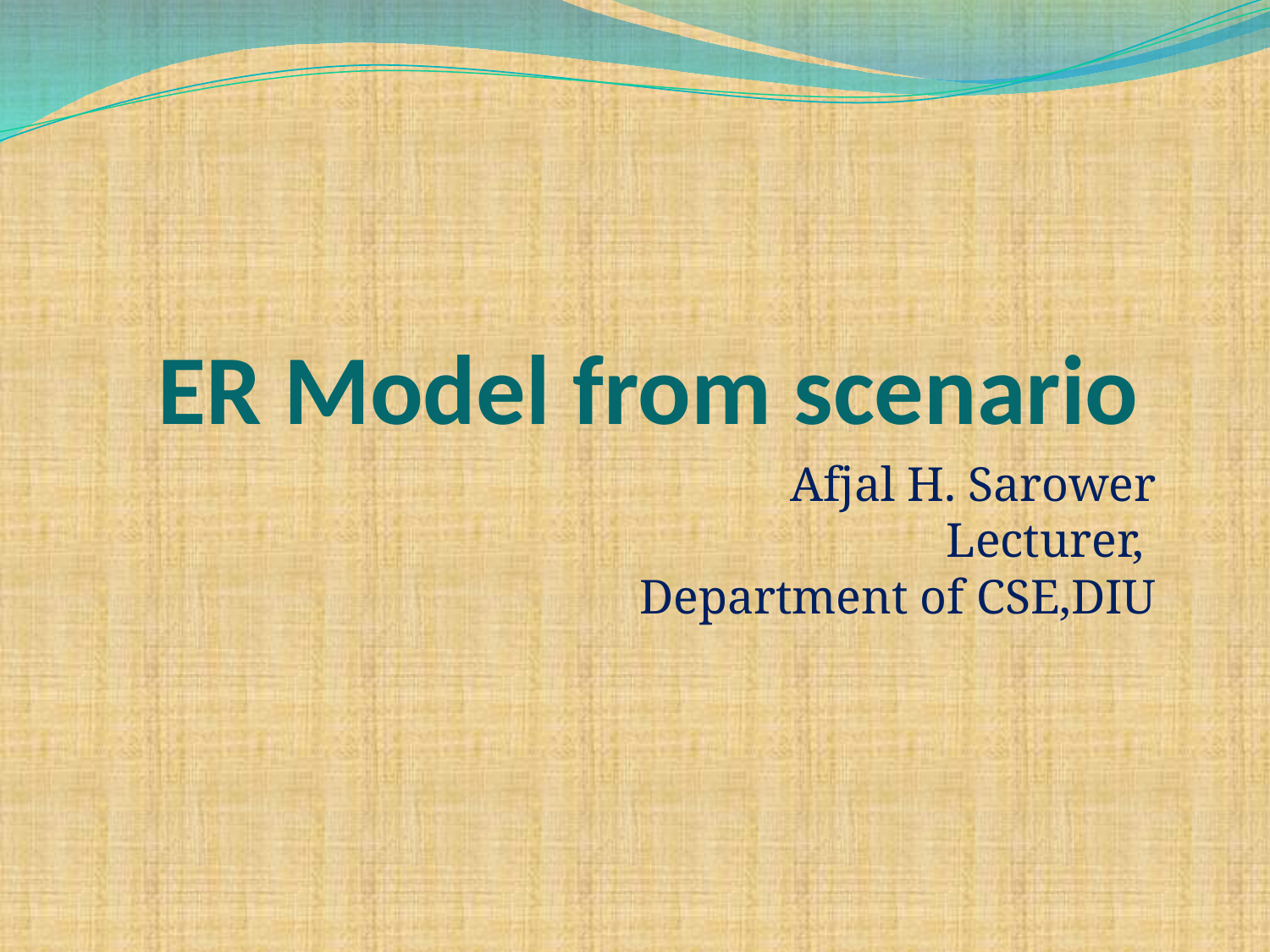

# ER Model from scenario
Afjal H. Sarower
Lecturer,
Department of CSE,DIU